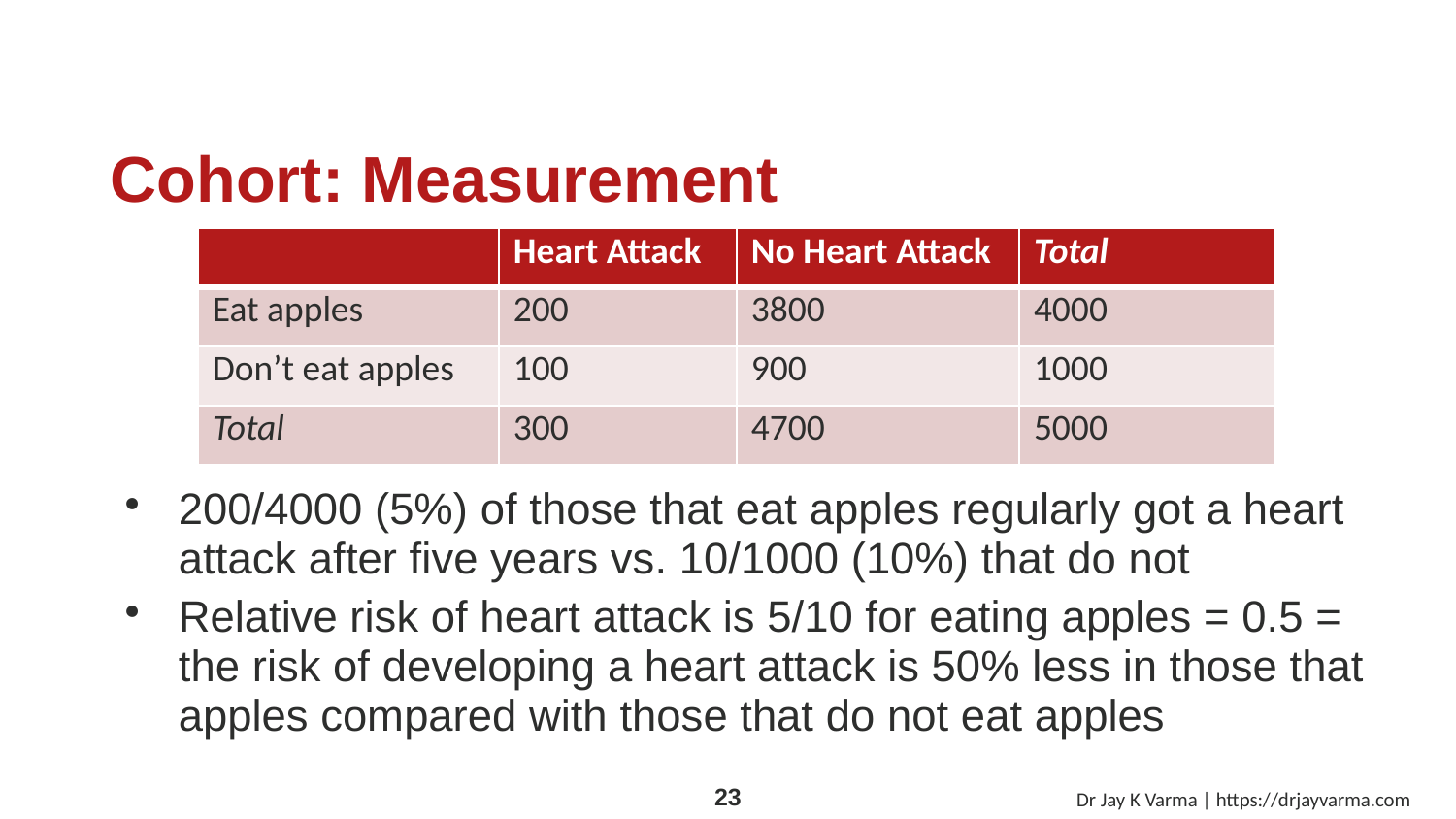

# Cohort: Measurement
|  | Heart Attack | No Heart Attack | Total |
| --- | --- | --- | --- |
| Eat apples | 200 | 3800 | 4000 |
| Don’t eat apples | 100 | 900 | 1000 |
| Total | 300 | 4700 | 5000 |
200/4000 (5%) of those that eat apples regularly got a heart attack after five years vs. 10/1000 (10%) that do not
Relative risk of heart attack is 5/10 for eating apples = 0.5 = the risk of developing a heart attack is 50% less in those that apples compared with those that do not eat apples
Dr Jay K Varma | https://drjayvarma.com